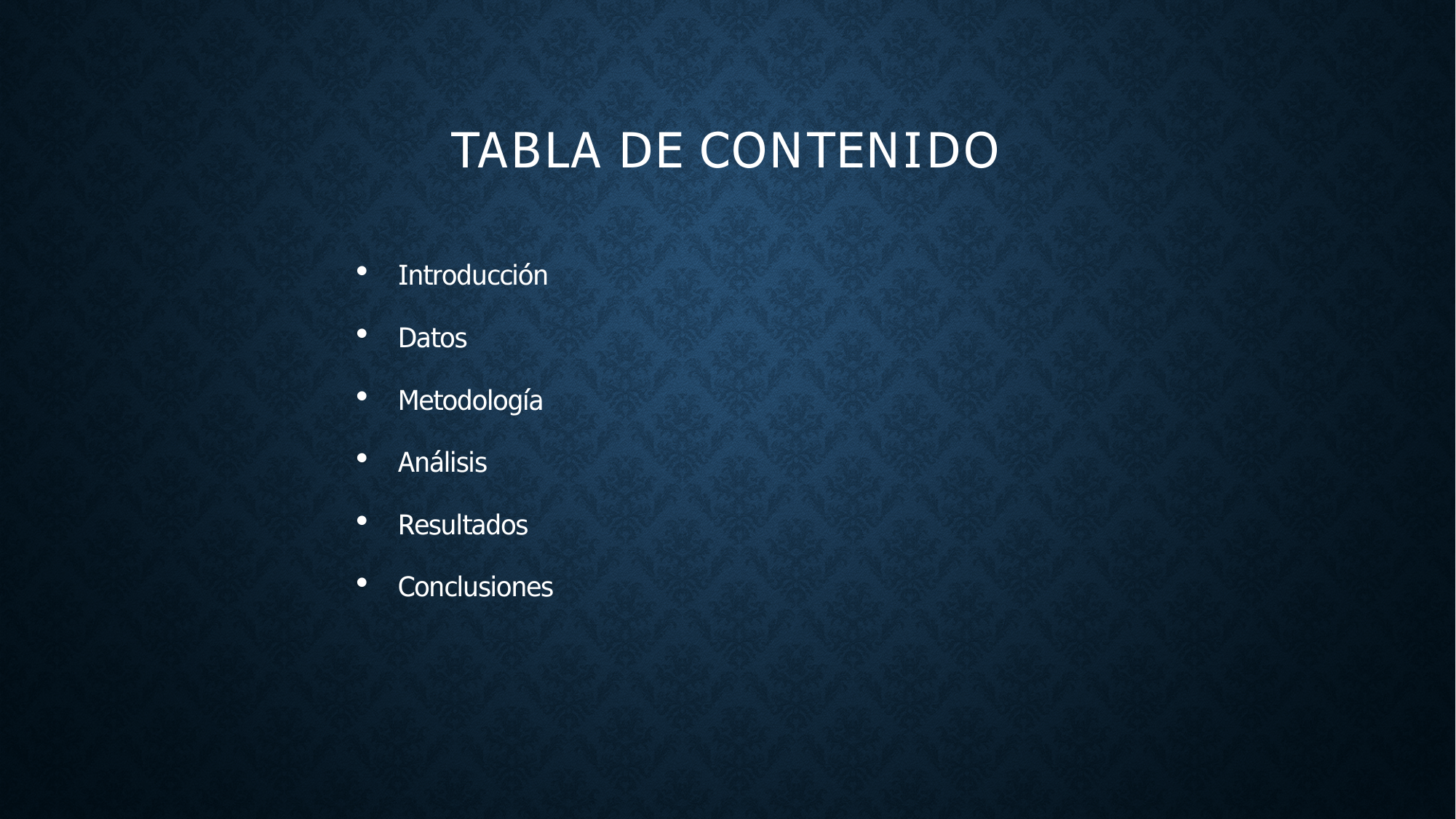

# Tabla de contenido
Introducción
Datos
Metodología
Análisis
Resultados
Conclusiones